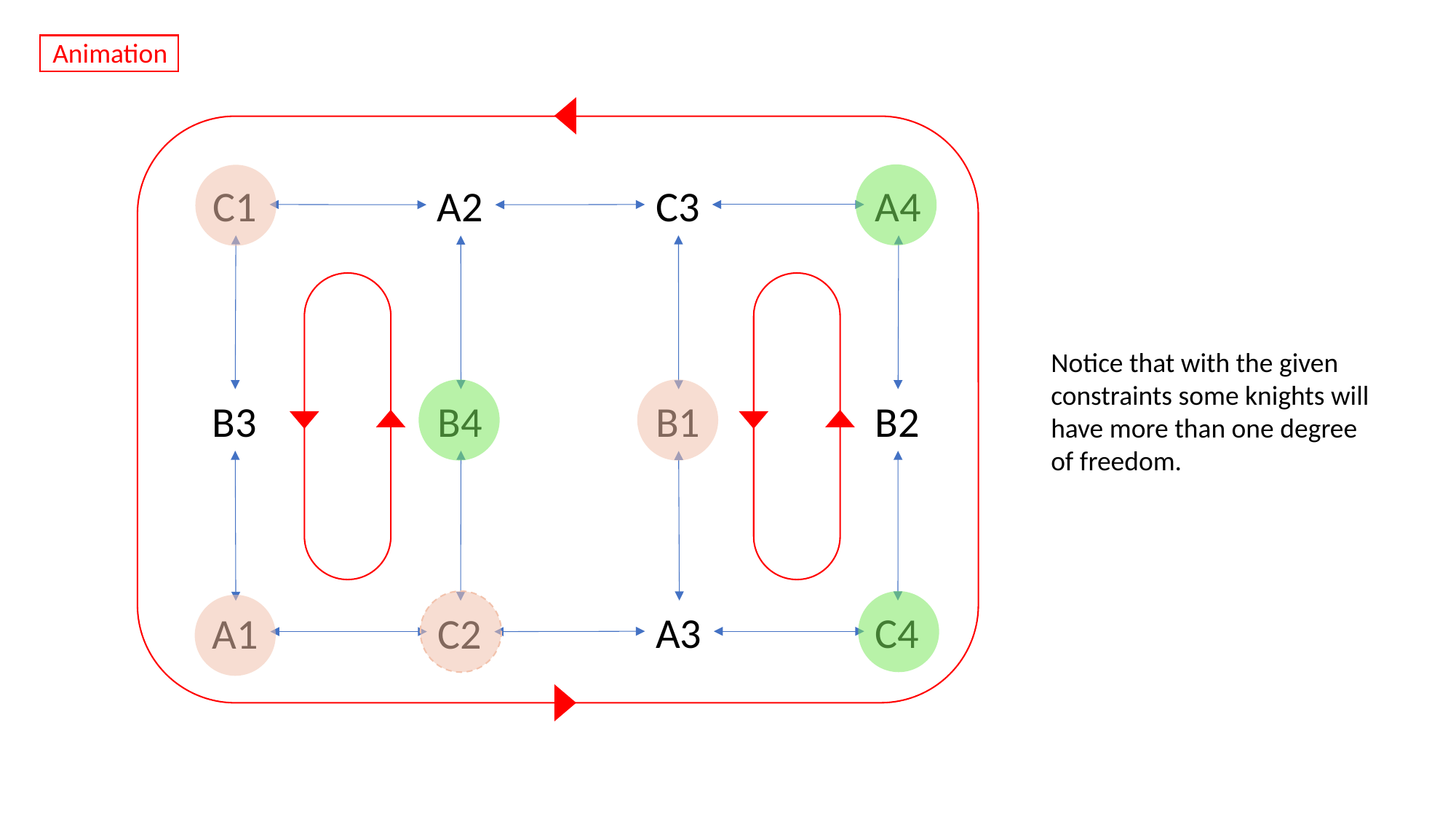

Animation

C1
C3
A4
A2

Notice that with the given
constraints some knights will
have more than one degree
of freedom.

B3
B4
B2
B1

A3
C4
A1
C2